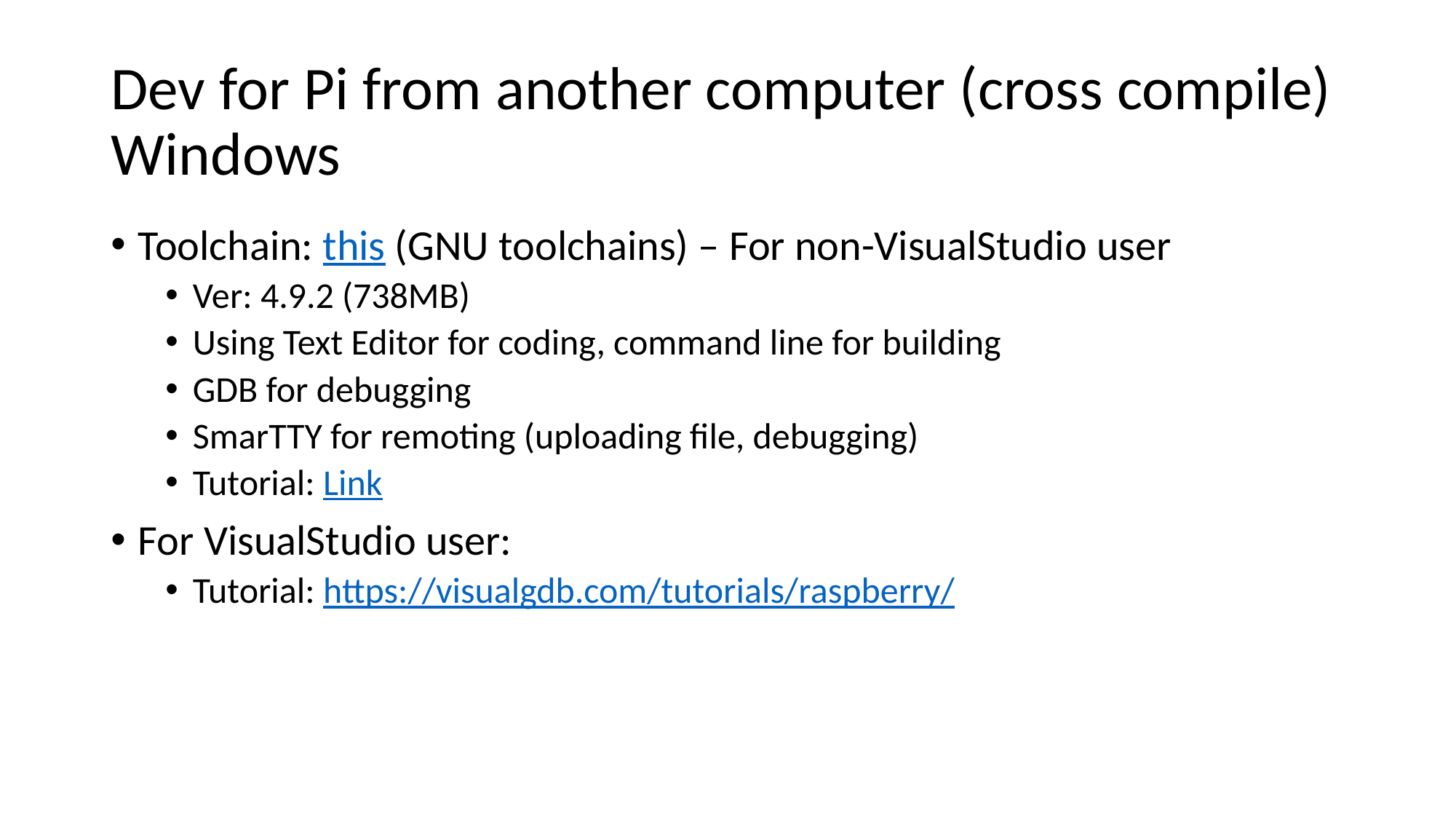

# Dev for Pi from another computer (cross compile) Windows
Toolchain: this (GNU toolchains) – For non-VisualStudio user
Ver: 4.9.2 (738MB)
Using Text Editor for coding, command line for building
GDB for debugging
SmarTTY for remoting (uploading file, debugging)
Tutorial: Link
For VisualStudio user:
Tutorial: https://visualgdb.com/tutorials/raspberry/